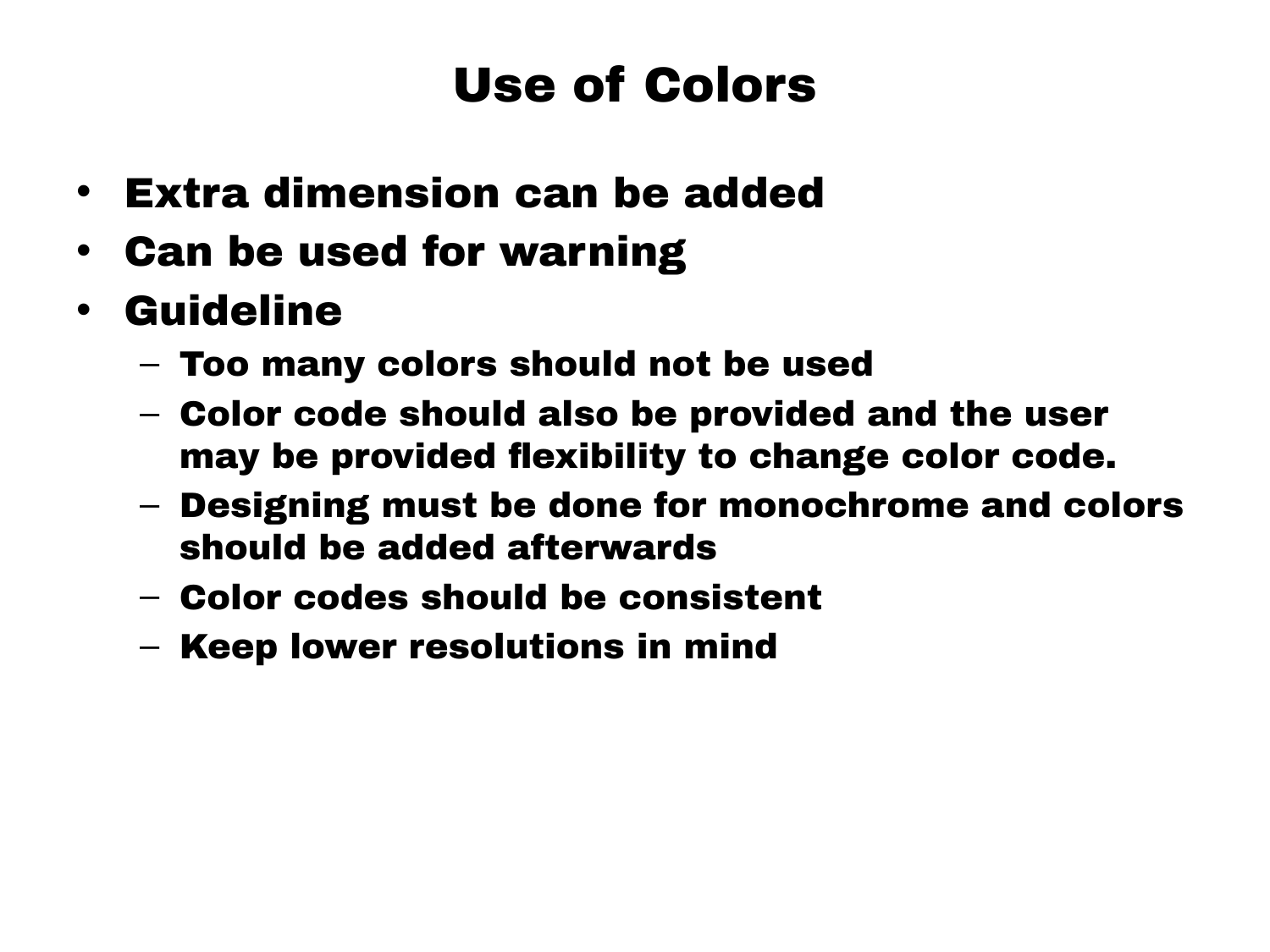

# Use of Colors
Extra dimension can be added
Can be used for warning
Guideline
Too many colors should not be used
Color code should also be provided and the user may be provided flexibility to change color code.
Designing must be done for monochrome and colors should be added afterwards
Color codes should be consistent
Keep lower resolutions in mind